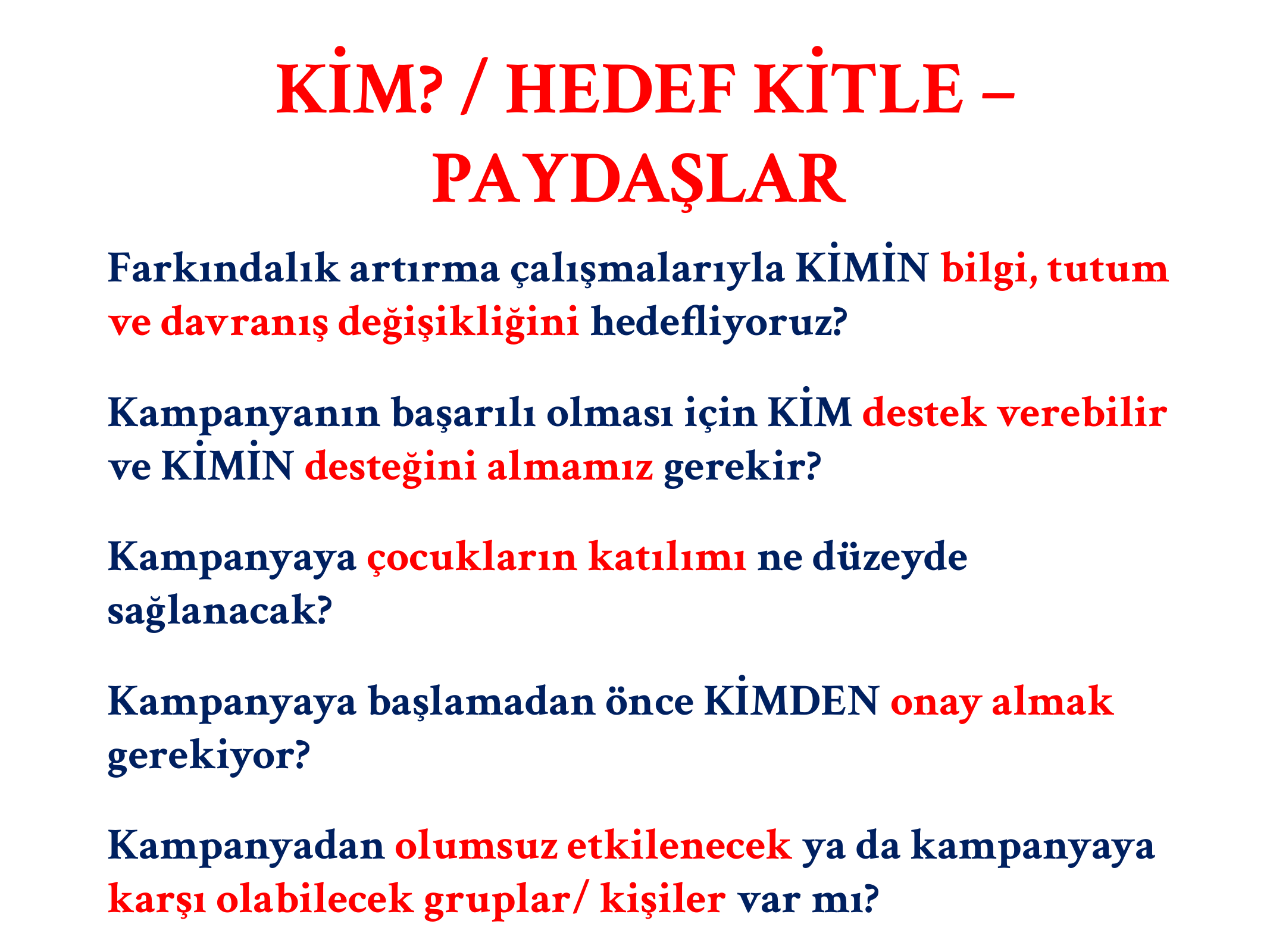

# KİM? / HEDEF KİTLE – PAYDAŞLAR

Farkındalık artırma çalışmalarıyla KİMİN bilgi, tutum ve davranış değişikliğini hedefliyoruz?
Kampanyanın başarılı olması için KİM destek verebilir ve KİMİN desteğini almamız gerekir?
Kampanyaya çocukların katılımı ne düzeyde sağlanacak?
Kampanyaya başlamadan önce KİMDEN onay almak gerekiyor?
Kampanyadan olumsuz etkilenecek ya da kampanyaya karşı olabilecek gruplar/ kişiler var mı?